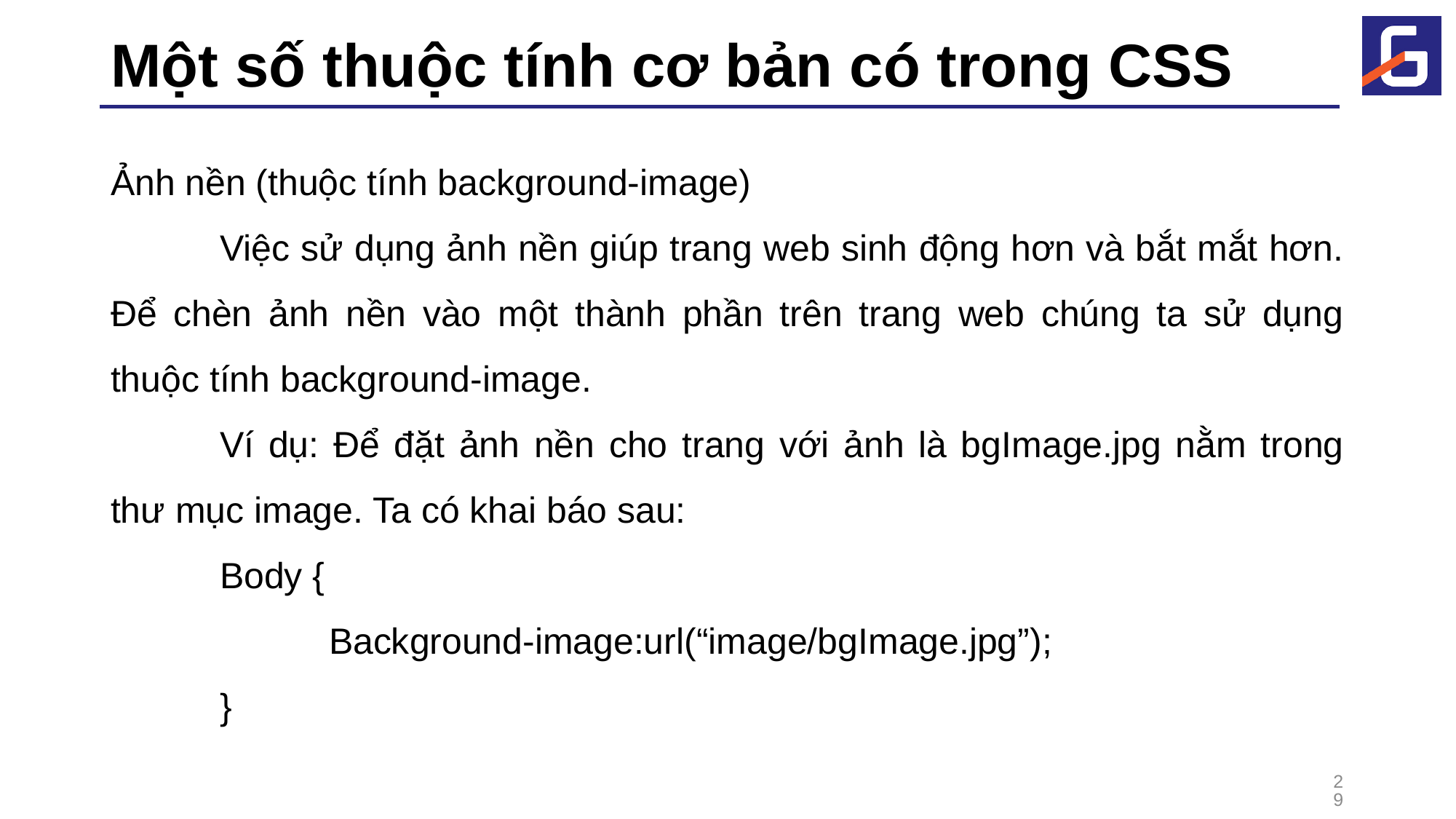

# Một số thuộc tính cơ bản có trong CSS
Ảnh nền (thuộc tính background-image)
	Việc sử dụng ảnh nền giúp trang web sinh động hơn và bắt mắt hơn. Để chèn ảnh nền vào một thành phần trên trang web chúng ta sử dụng thuộc tính background-image.
	Ví dụ: Để đặt ảnh nền cho trang với ảnh là bgImage.jpg nằm trong thư mục image. Ta có khai báo sau:
	Body {
		Background-image:url(“image/bgImage.jpg”);
	}
29